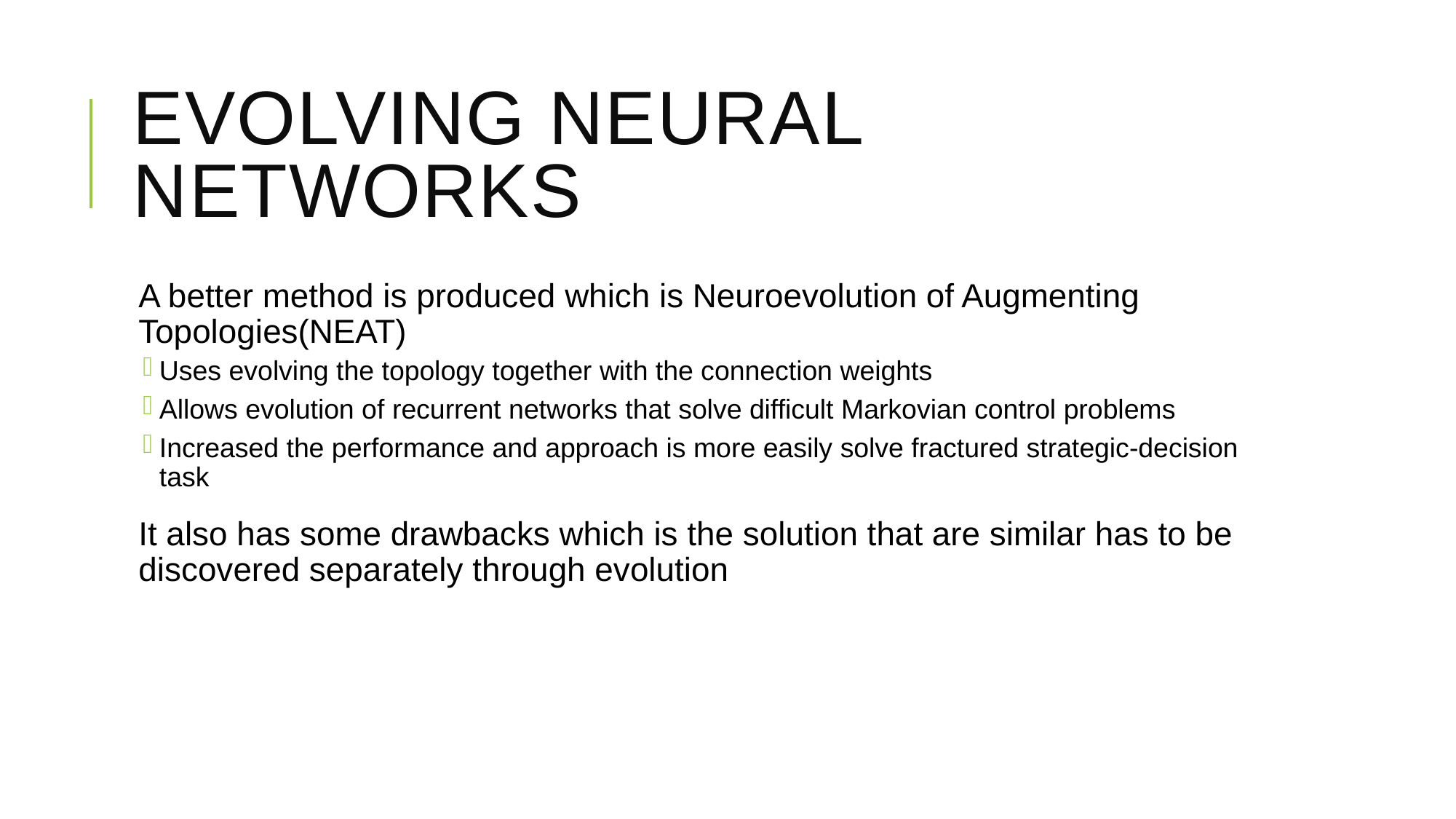

# Evolving Neural Networks
A better method is produced which is Neuroevolution of Augmenting Topologies(NEAT)
Uses evolving the topology together with the connection weights
Allows evolution of recurrent networks that solve difficult Markovian control problems
Increased the performance and approach is more easily solve fractured strategic-decision task
It also has some drawbacks which is the solution that are similar has to be discovered separately through evolution